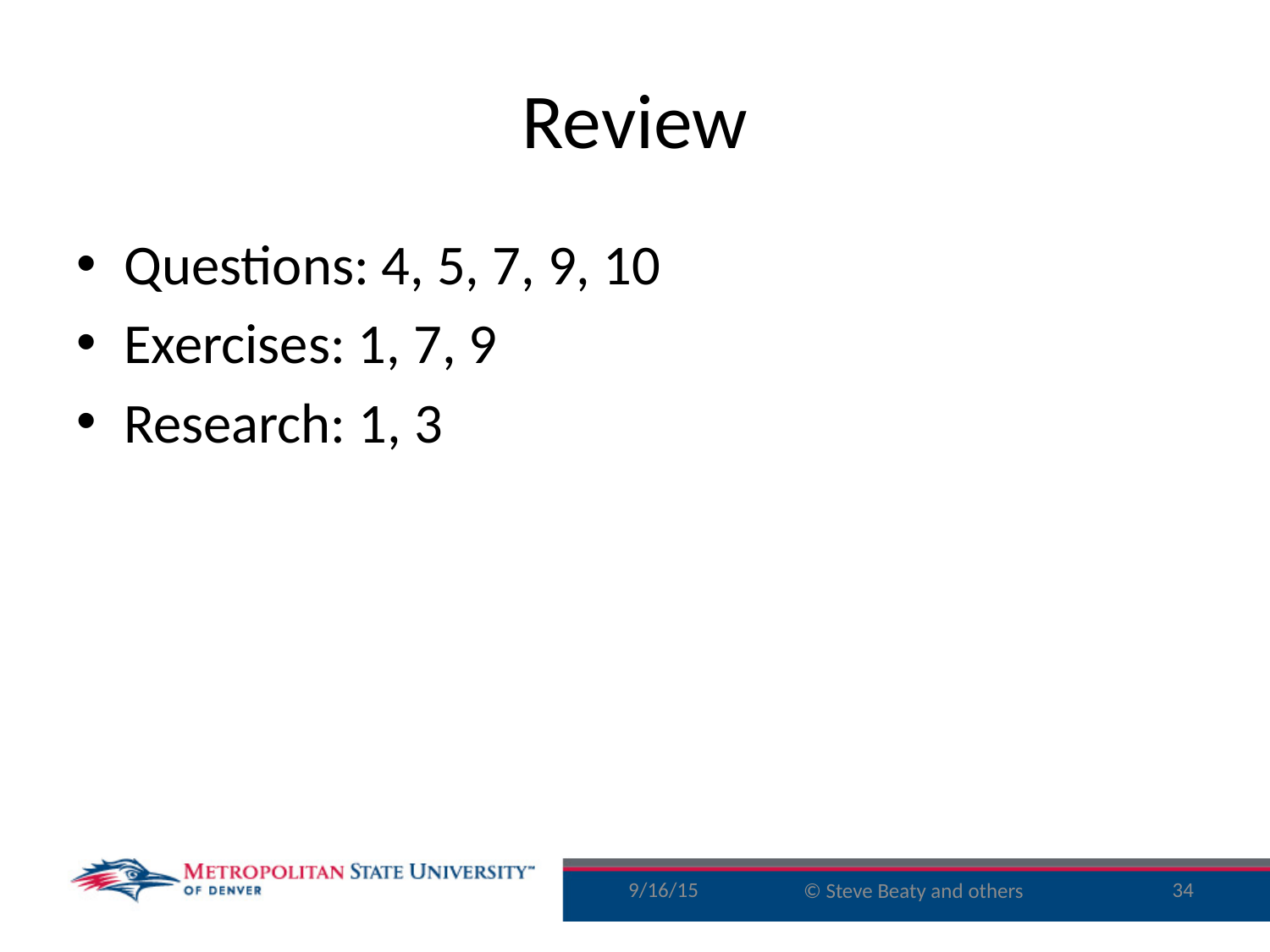

# Review
Questions: 4, 5, 7, 9, 10
Exercises: 1, 7, 9
Research: 1, 3
9/16/15
34
© Steve Beaty and others